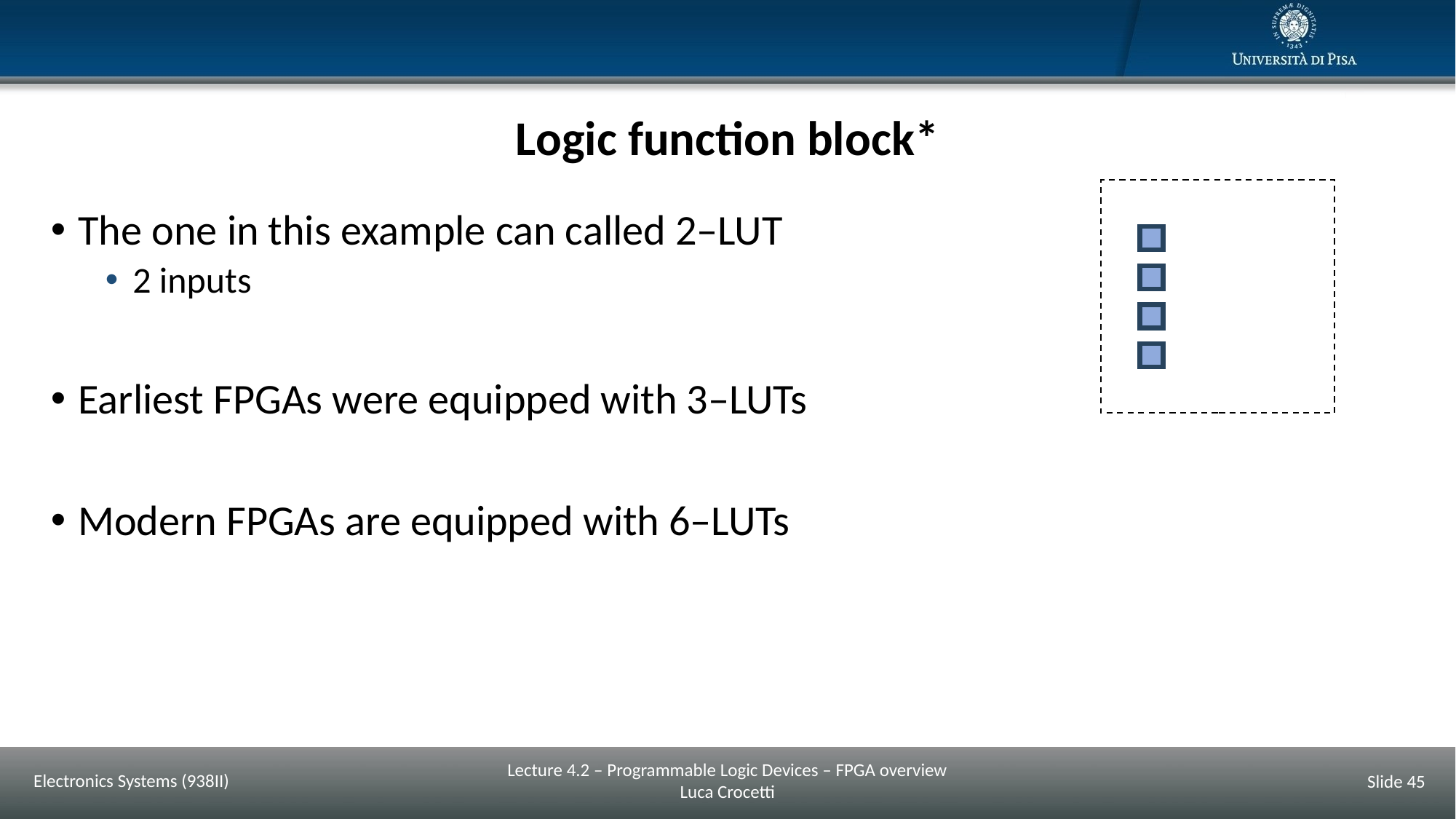

# Logic function block*

The one in this example can called 2–LUT
2 inputs

Earliest FPGAs were equipped with 3–LUTs

Modern FPGAs are equipped with 6–LUTs